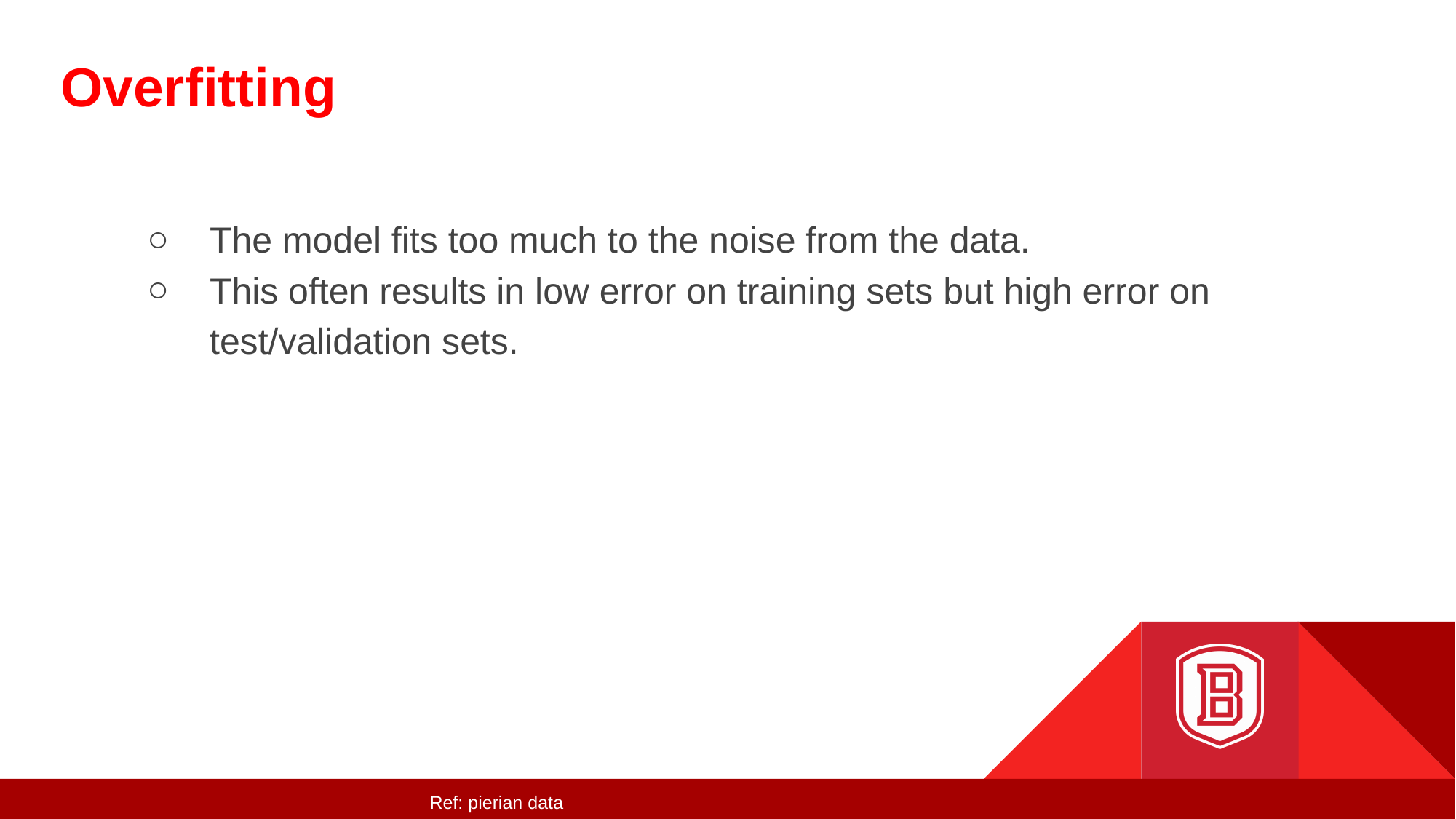

# Overfitting
The model fits too much to the noise from the data.
This often results in low error on training sets but high error on test/validation sets.

Ref: pierian data